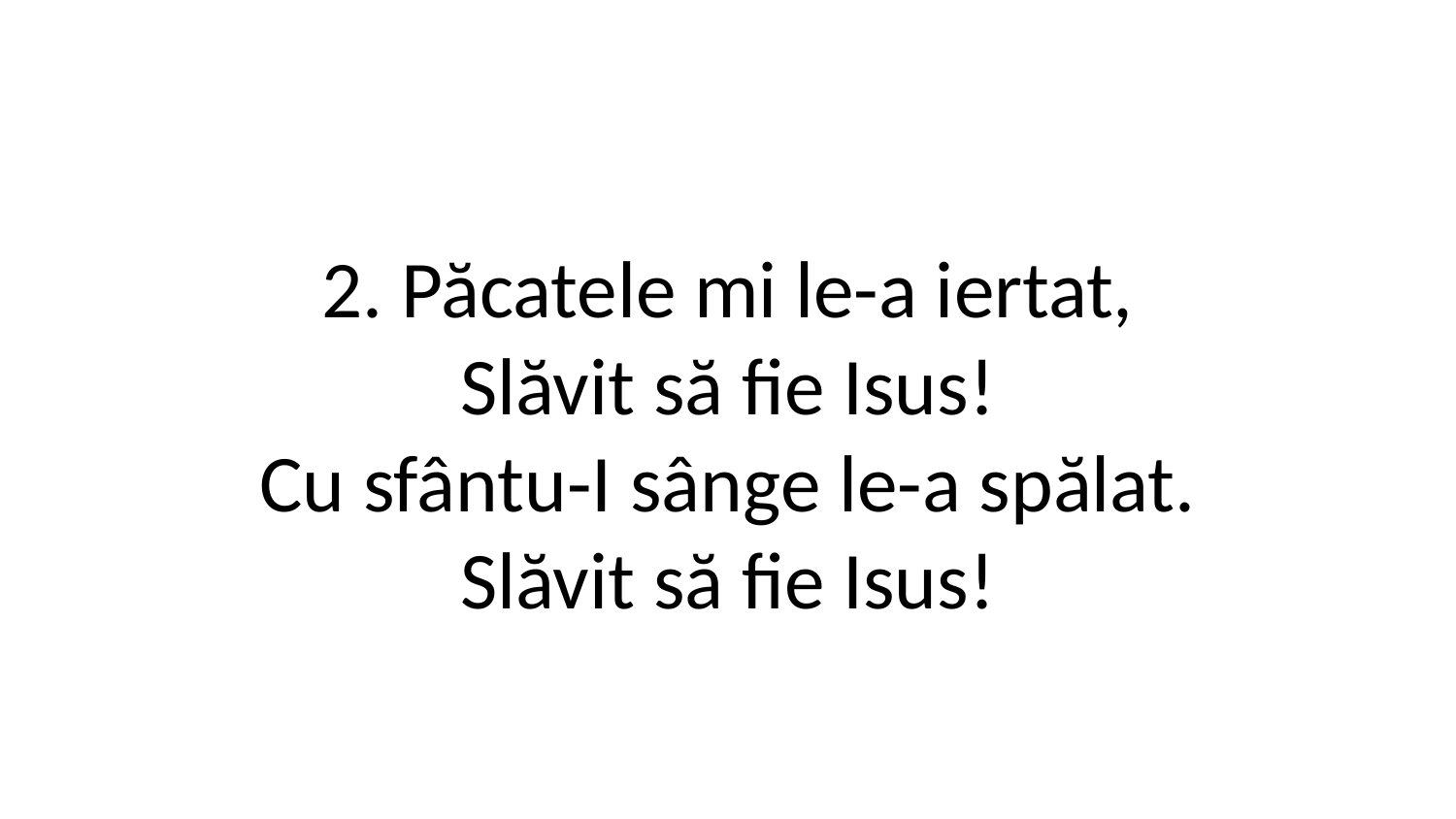

2. Păcatele mi le-a iertat,
Slăvit să fie Isus!
Cu sfântu-I sânge le-a spălat.
Slăvit să fie Isus!